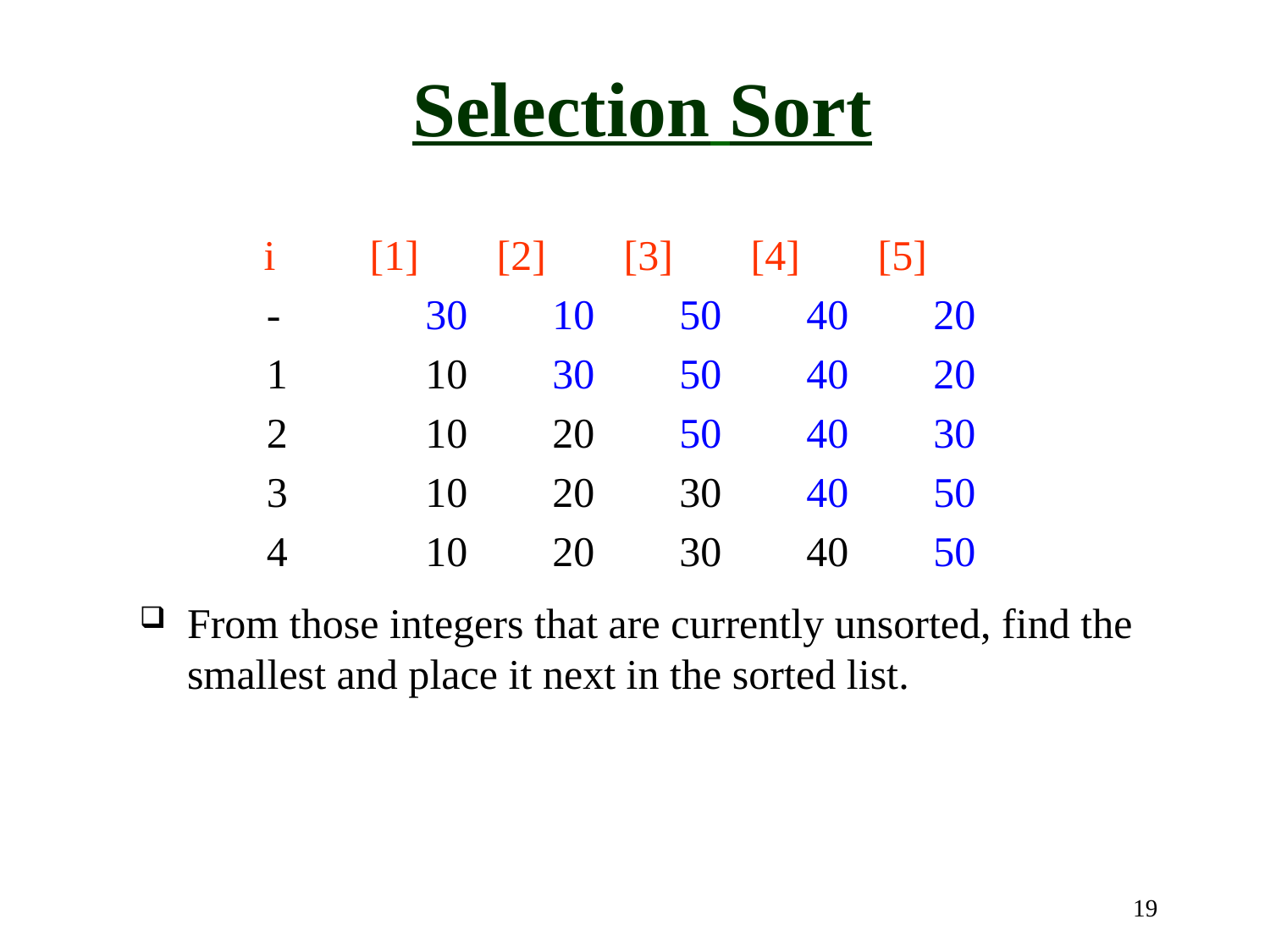

Selection Sort

	  i 	[1]	[2]	[3]	[4]	[5]
-		30	10	50	40	20
1		10	30	50	40	20
2		10	20	50	40	30
3		10	20	30	40	50
4		10	20	30	40	50
From those integers that are currently unsorted, find the smallest and place it next in the sorted list.
19